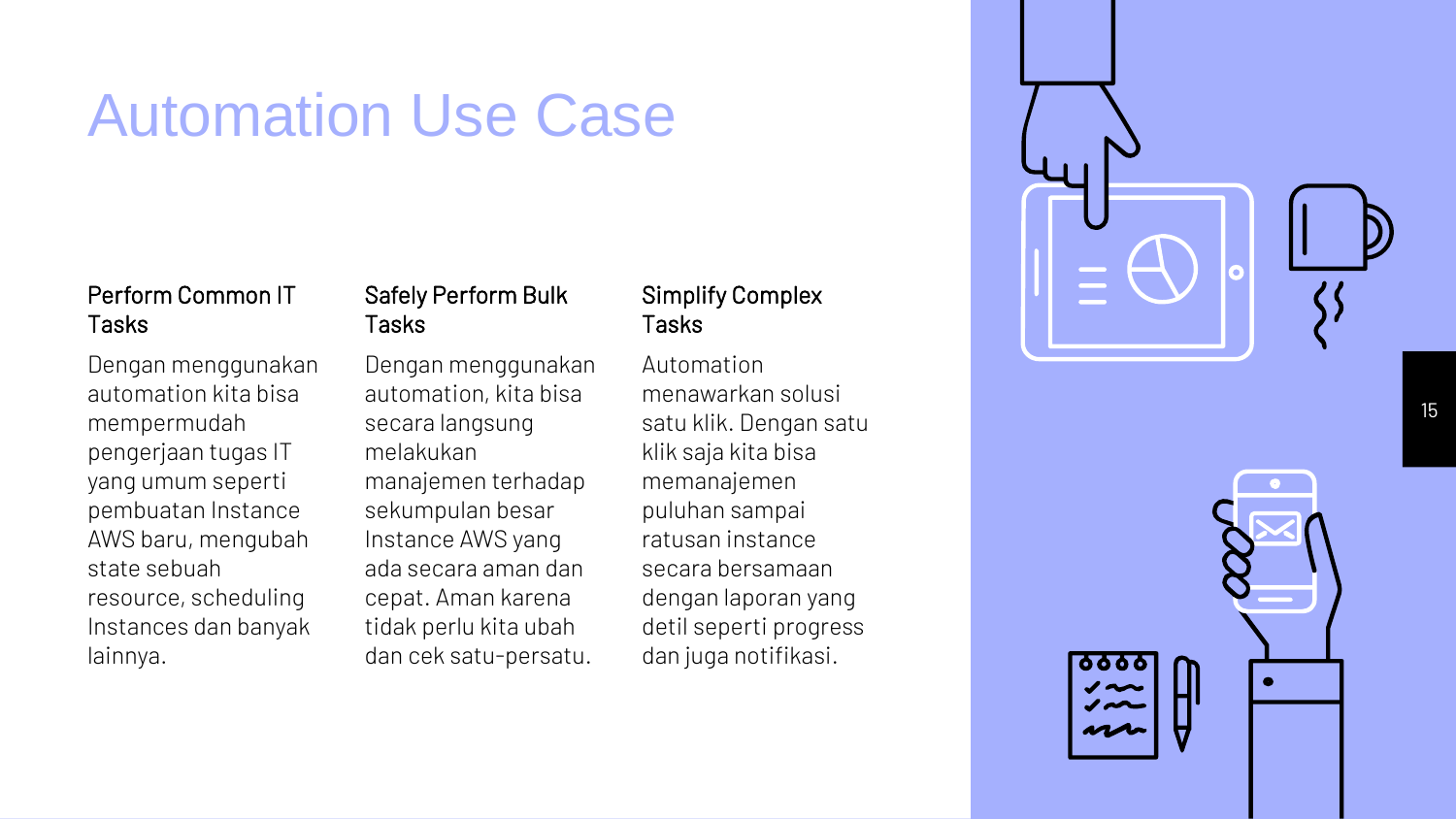

# Automation Use Case
Perform Common IT Tasks
Dengan menggunakan automation kita bisa mempermudah pengerjaan tugas IT yang umum seperti pembuatan Instance AWS baru, mengubah state sebuah resource, scheduling Instances dan banyak lainnya.
Safely Perform Bulk Tasks
Dengan menggunakan automation, kita bisa secara langsung melakukan manajemen terhadap sekumpulan besar Instance AWS yang ada secara aman dan cepat. Aman karena tidak perlu kita ubah dan cek satu-persatu.
Simplify Complex Tasks
Automation menawarkan solusi satu klik. Dengan satu klik saja kita bisa memanajemen puluhan sampai ratusan instance secara bersamaan dengan laporan yang detil seperti progress dan juga notifikasi.

15